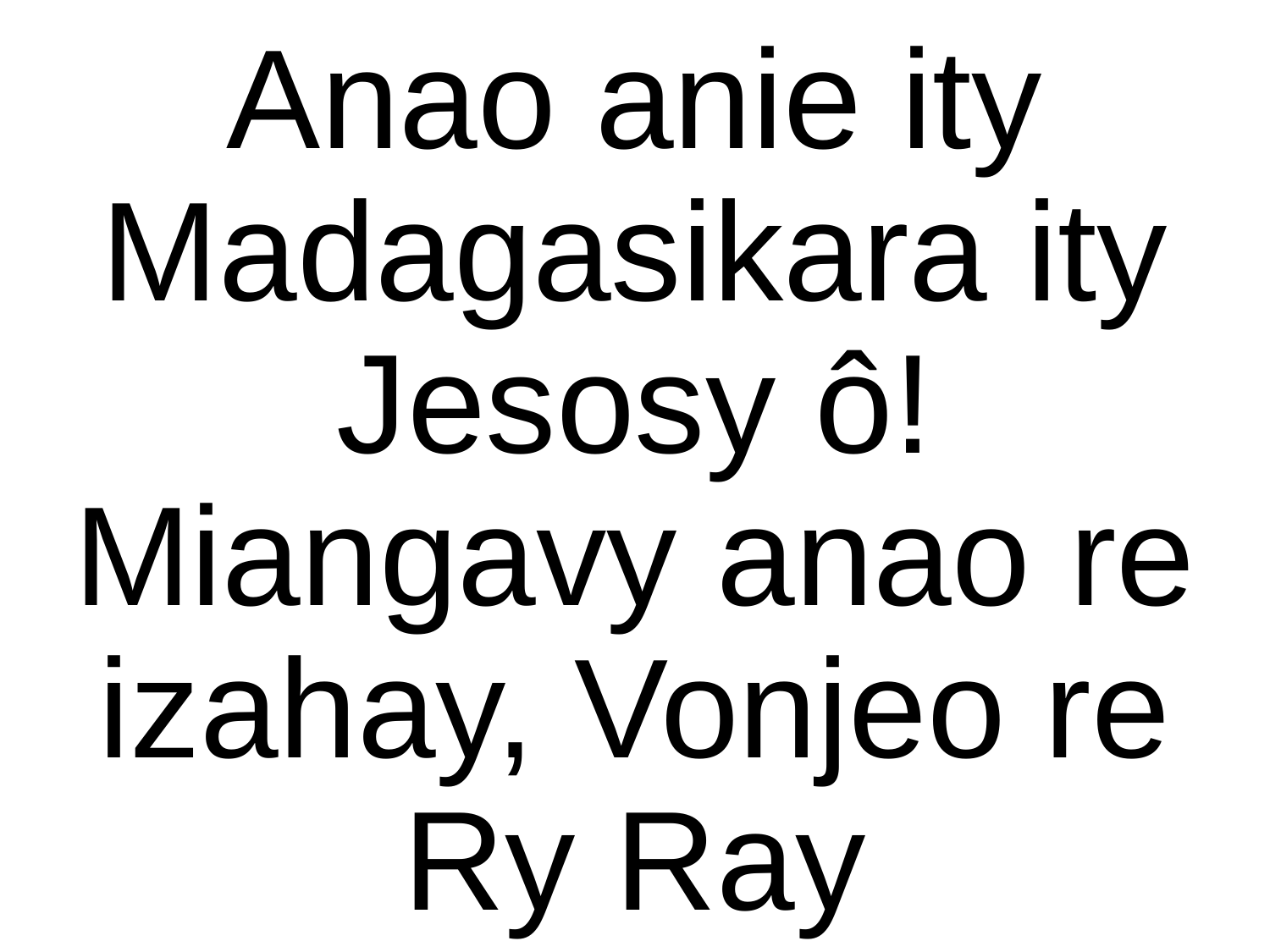

Anao anie ity Madagasikara ity Jesosy ô!
Miangavy anao re izahay, Vonjeo re Ry Ray